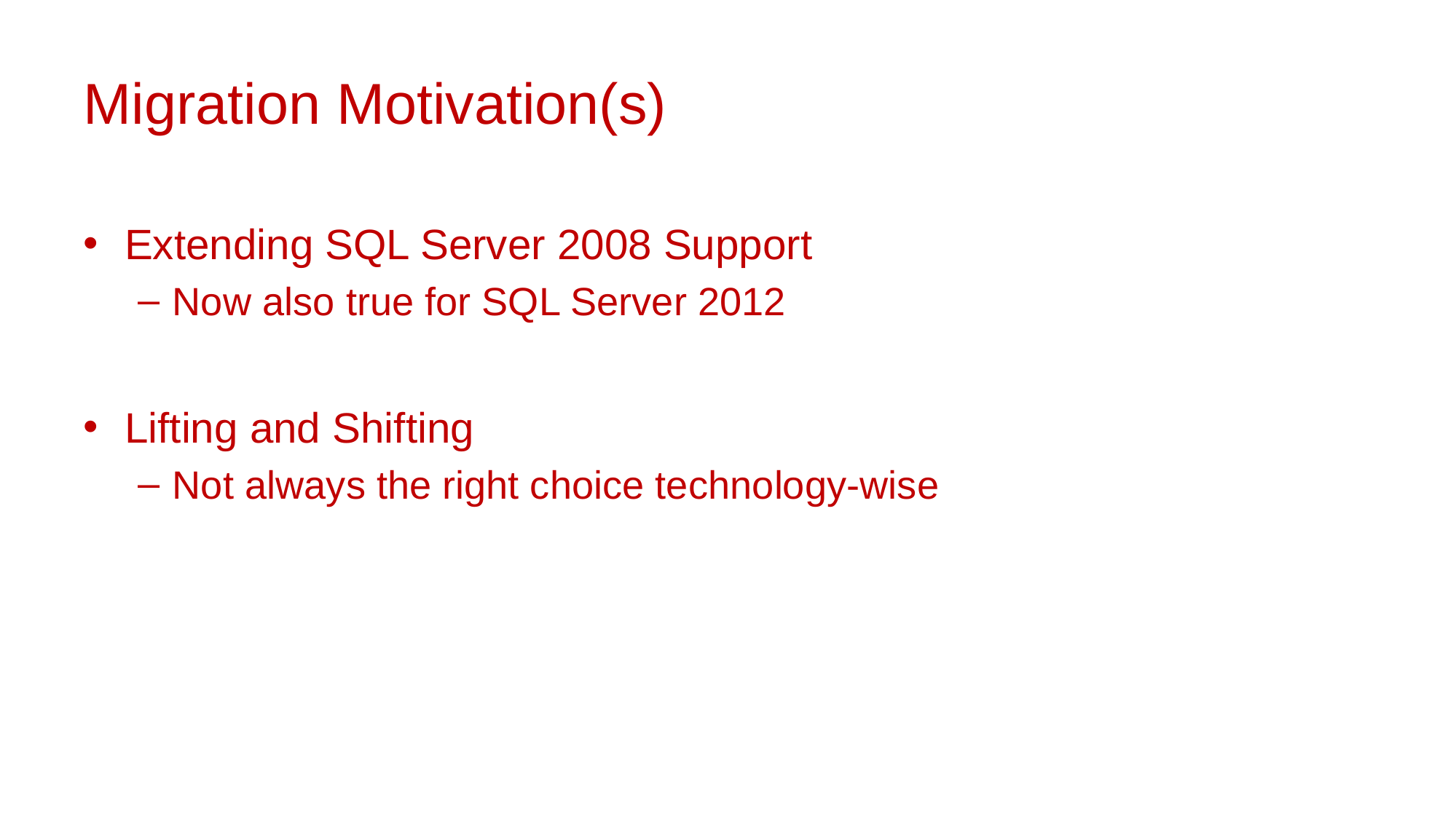

# Migration Motivation(s)
Extending SQL Server 2008 Support
Now also true for SQL Server 2012

Lifting and Shifting
Not always the right choice technology-wise